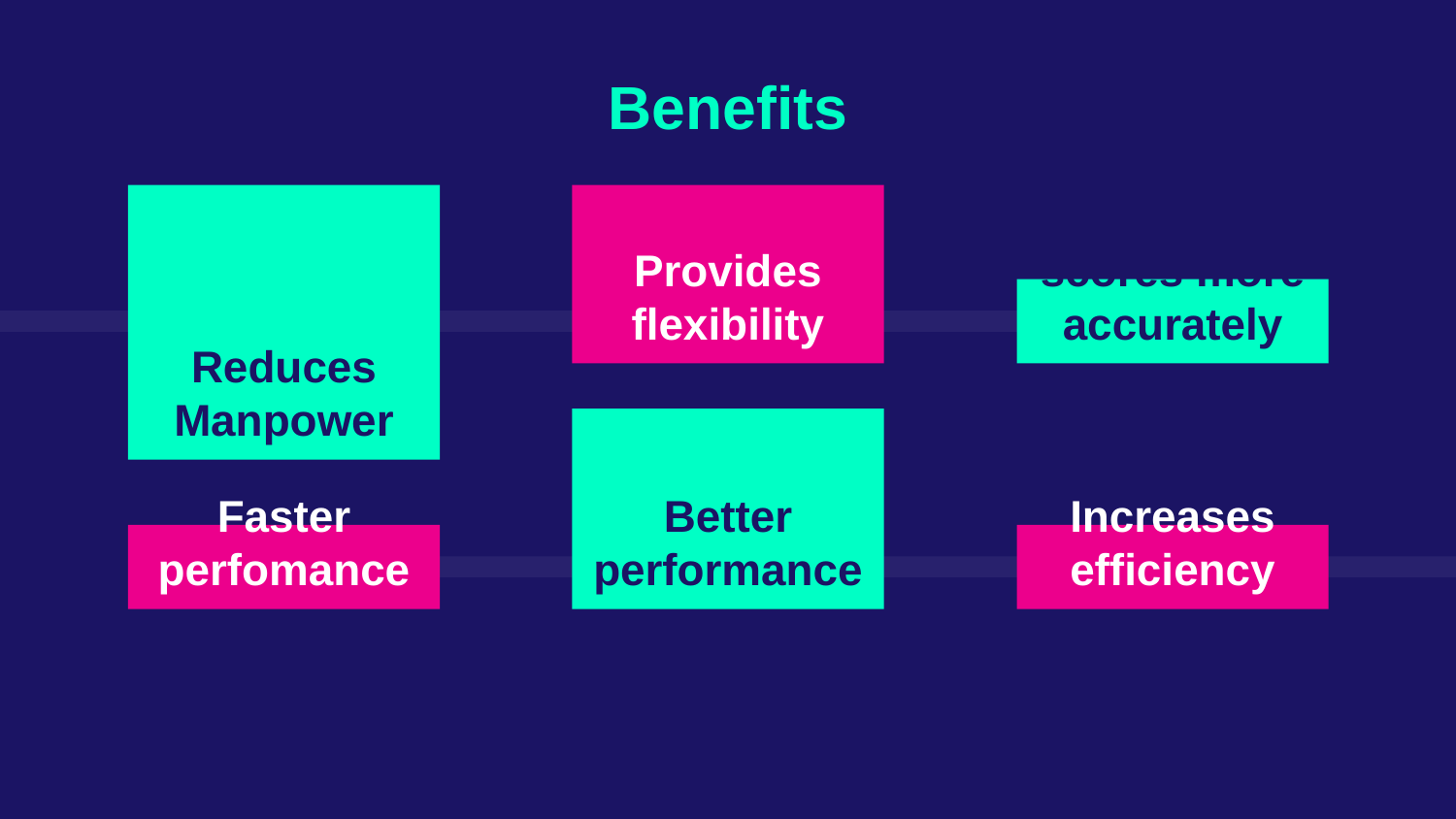

Benefits
Reduces Manpower
Provides flexibility
# Keeping record of scores more accurately
Better performance
Faster perfomance
Increases efficiency